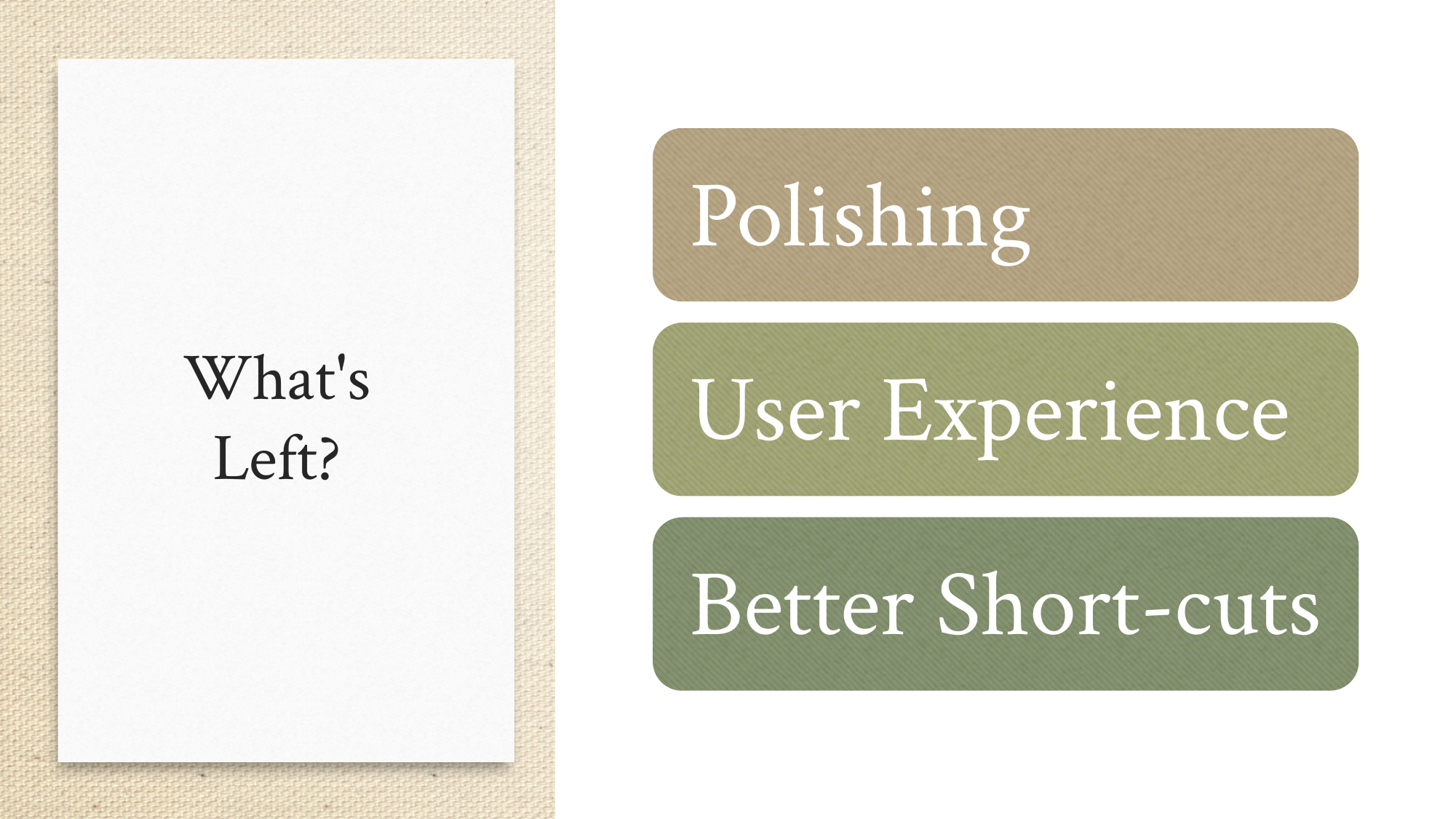

# What's Left?

Polishing

User Experience

Better Short-cuts